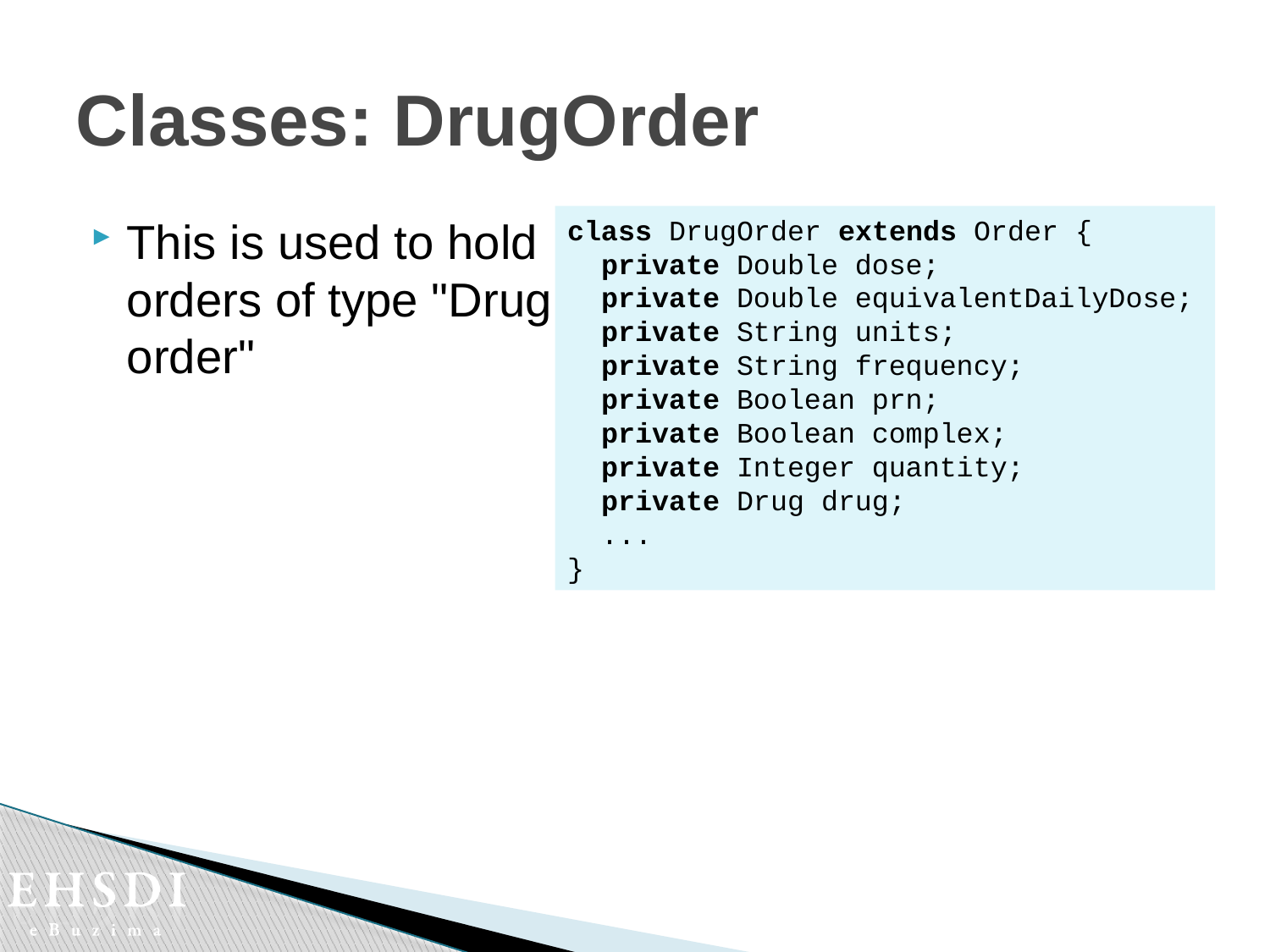

# Classes: DrugOrder
This is used to hold orders of type "Drug order"
class DrugOrder extends Order {
  private Double dose;
  private Double equivalentDailyDose;
  private String units;
  private String frequency;
  private Boolean prn;
  private Boolean complex;
  private Integer quantity;
  private Drug drug;
  ...
}